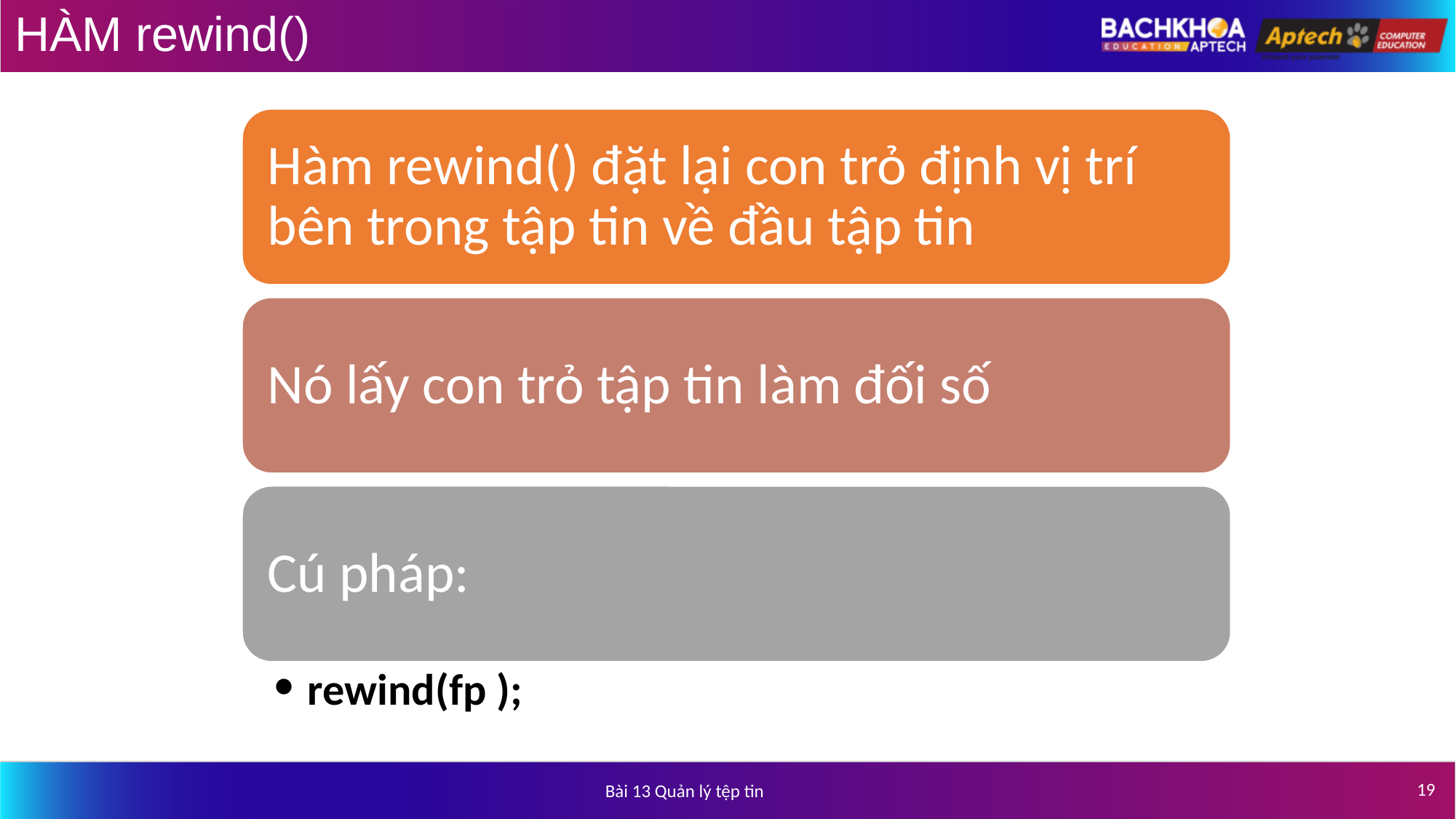

# HÀM rewind()

Hàm rewind() đặt lại con trỏ định vị trí bên trong tập tin về đầu tập tin

Nó lấy con trỏ tập tin làm đối số

Cú pháp:

rewind(fp );
19
Bài 13 Quản lý tệp tin